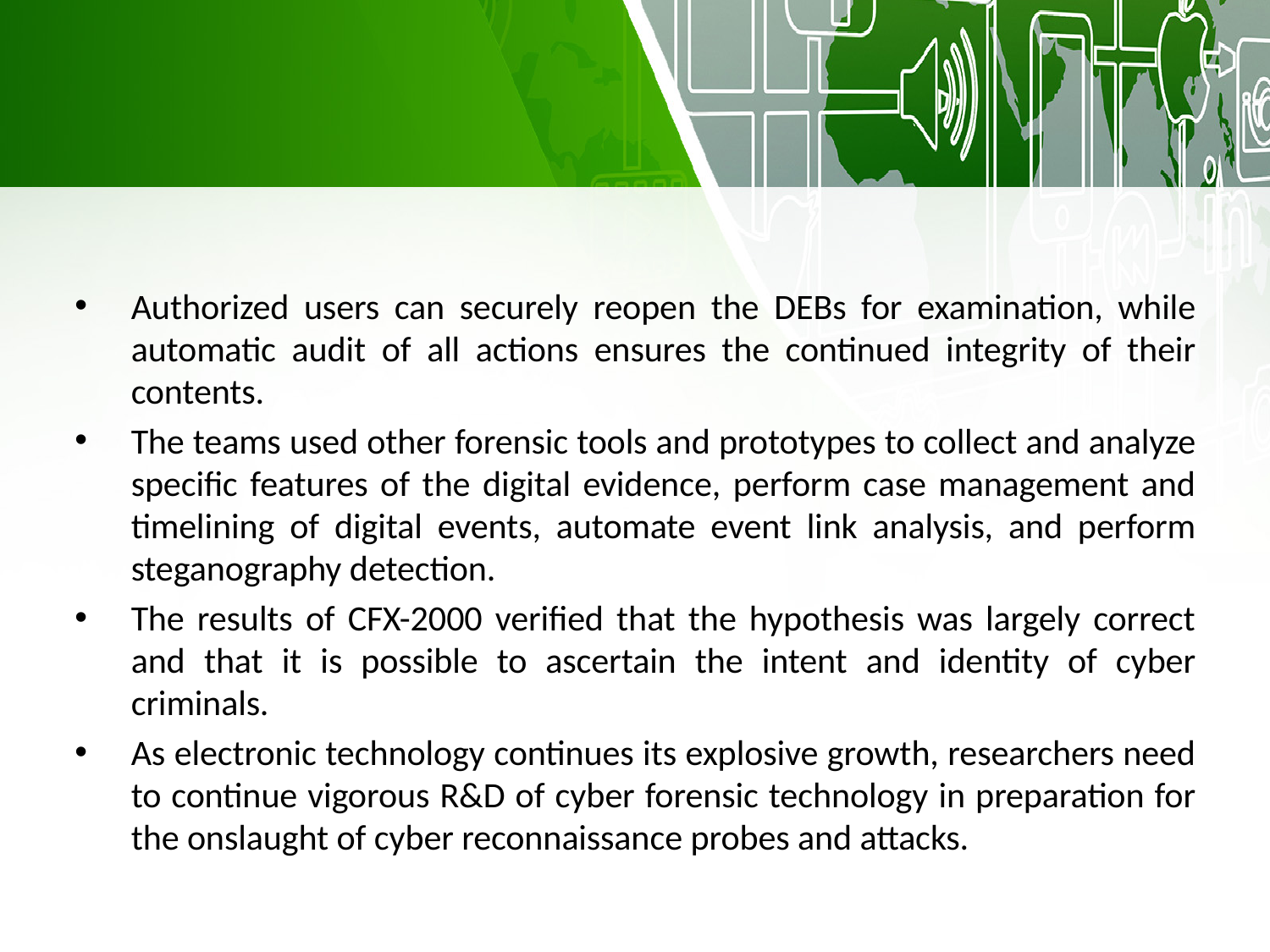

Authorized users can securely reopen the DEBs for examination, while automatic audit of all actions ensures the continued integrity of their contents.
The teams used other forensic tools and prototypes to collect and analyze specific features of the digital evidence, perform case management and timelining of digital events, automate event link analysis, and perform steganography detection.
The results of CFX-2000 verified that the hypothesis was largely correct and that it is possible to ascertain the intent and identity of cyber criminals.
As electronic technology continues its explosive growth, researchers need to continue vigorous R&D of cyber forensic technology in preparation for the onslaught of cyber reconnaissance probes and attacks.